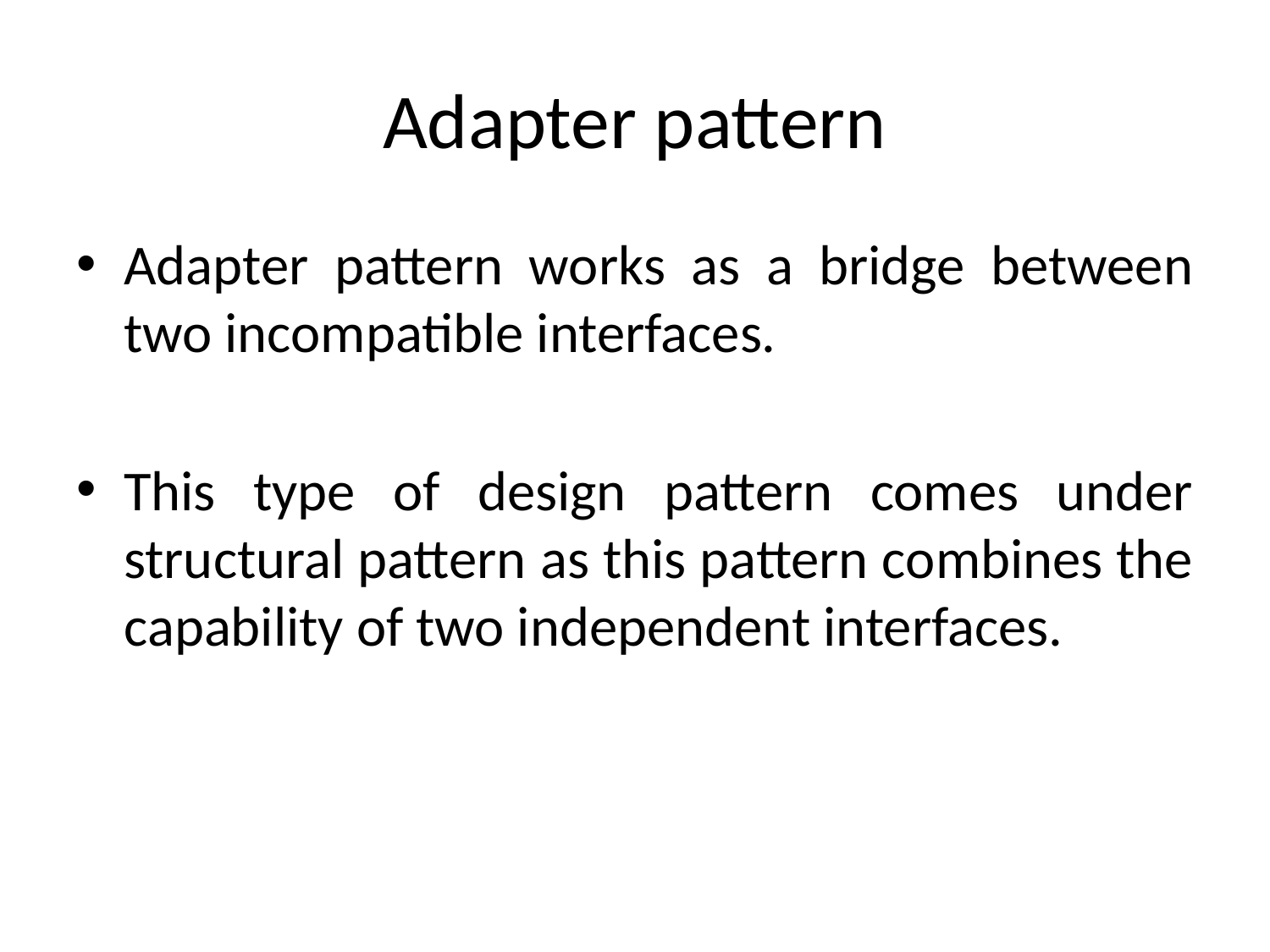

# Adapter pattern
Adapter pattern works as a bridge between two incompatible interfaces.

This type of design pattern comes under structural pattern as this pattern combines the capability of two independent interfaces.